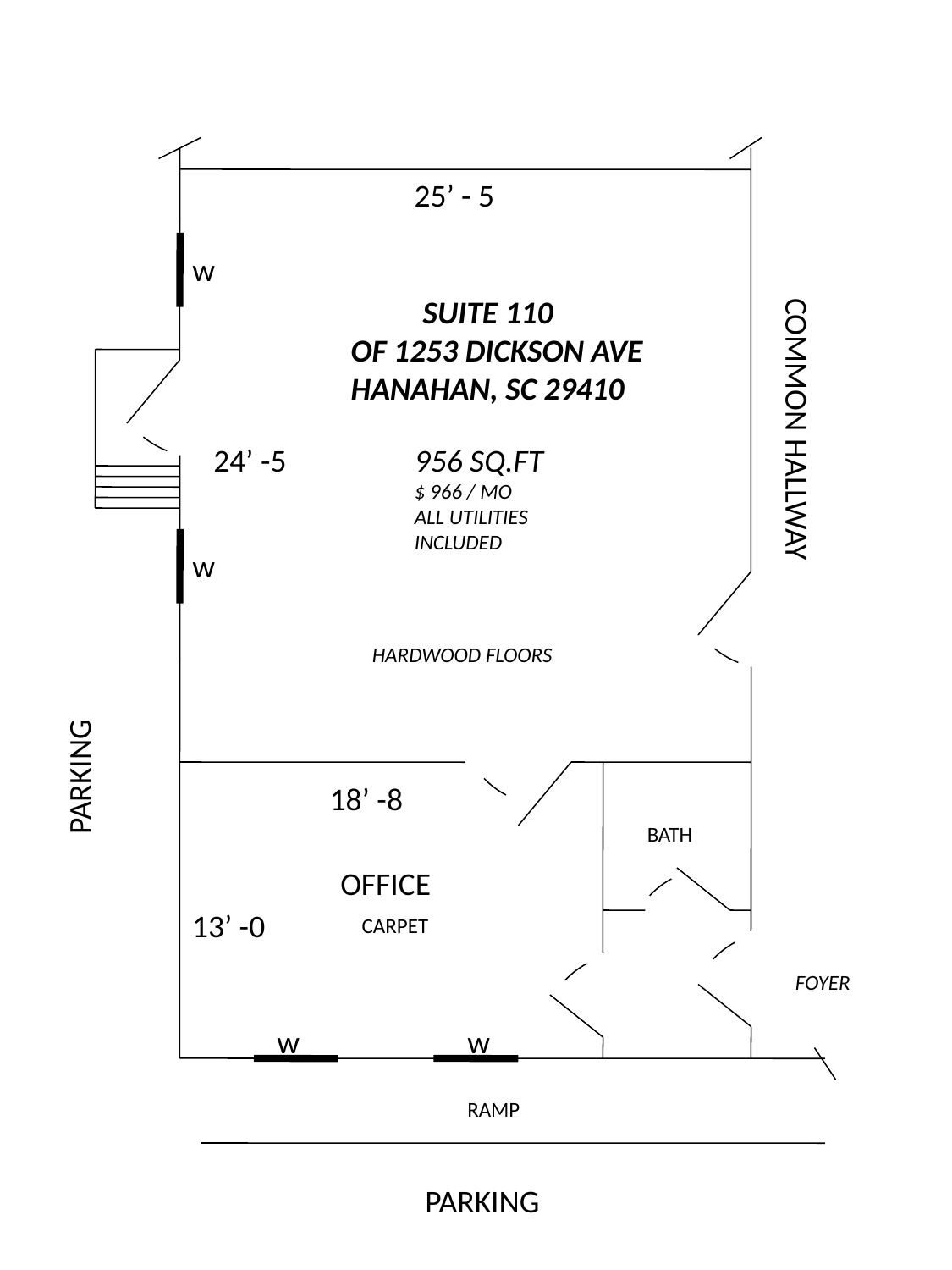

25’ - 5
w

          SUITE 110
OF 1253 DICKSON AVE
HANAHAN, SC 29410
24’ -5
956 SQ.FT
$ 966 / MO
ALL UTILITIES
INCLUDED

COMMON HALLWAY
w
PARKING

HARDWOOD FLOORS
18’ -8
BATH
OFFICE
   CARPET

13’ -0

FOYER
w
w
RAMP
PARKING